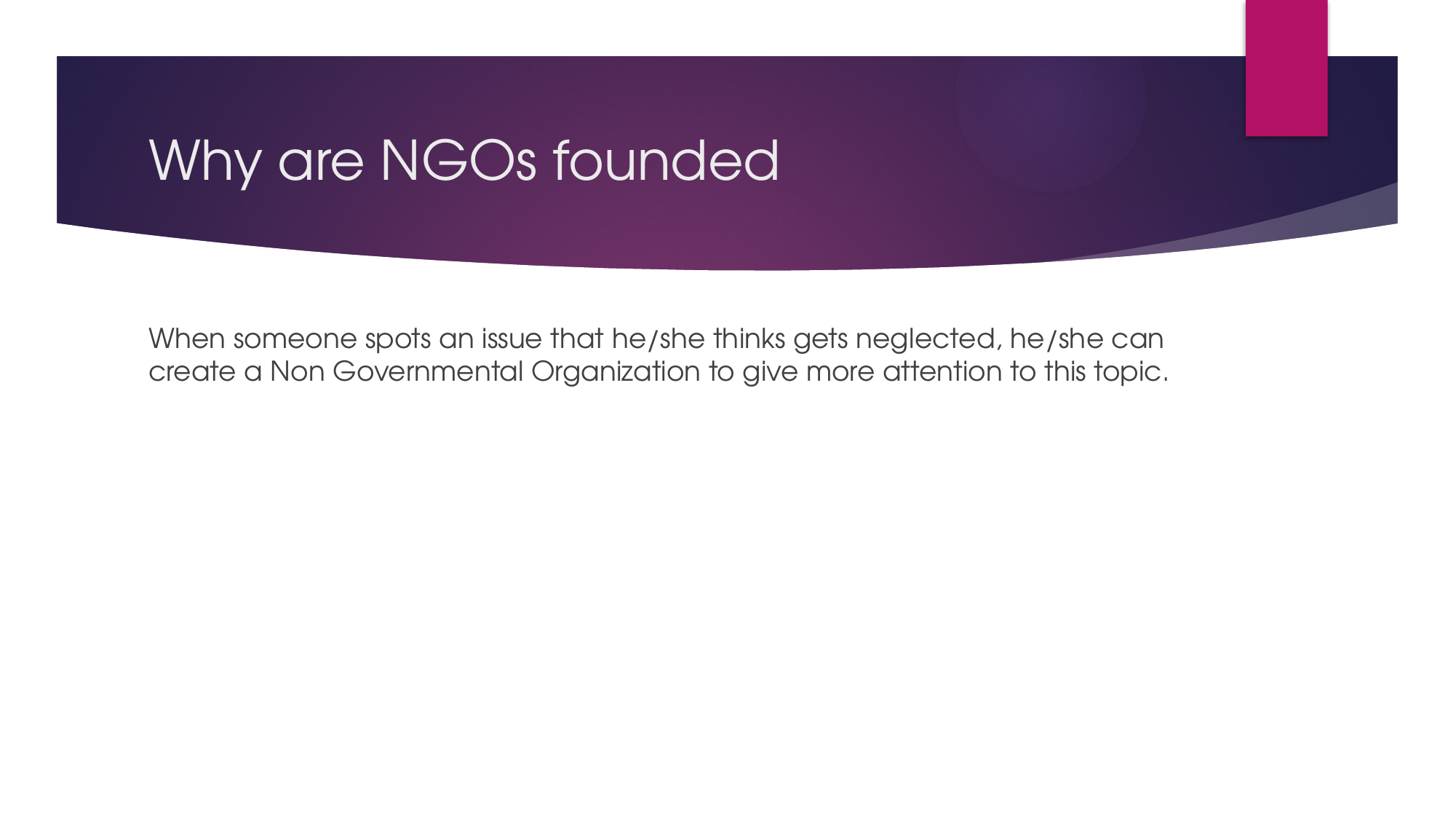

# Why are NGOs founded
When someone spots an issue that he/she thinks gets neglected, he/she can create a Non Governmental Organization to give more attention to this topic.